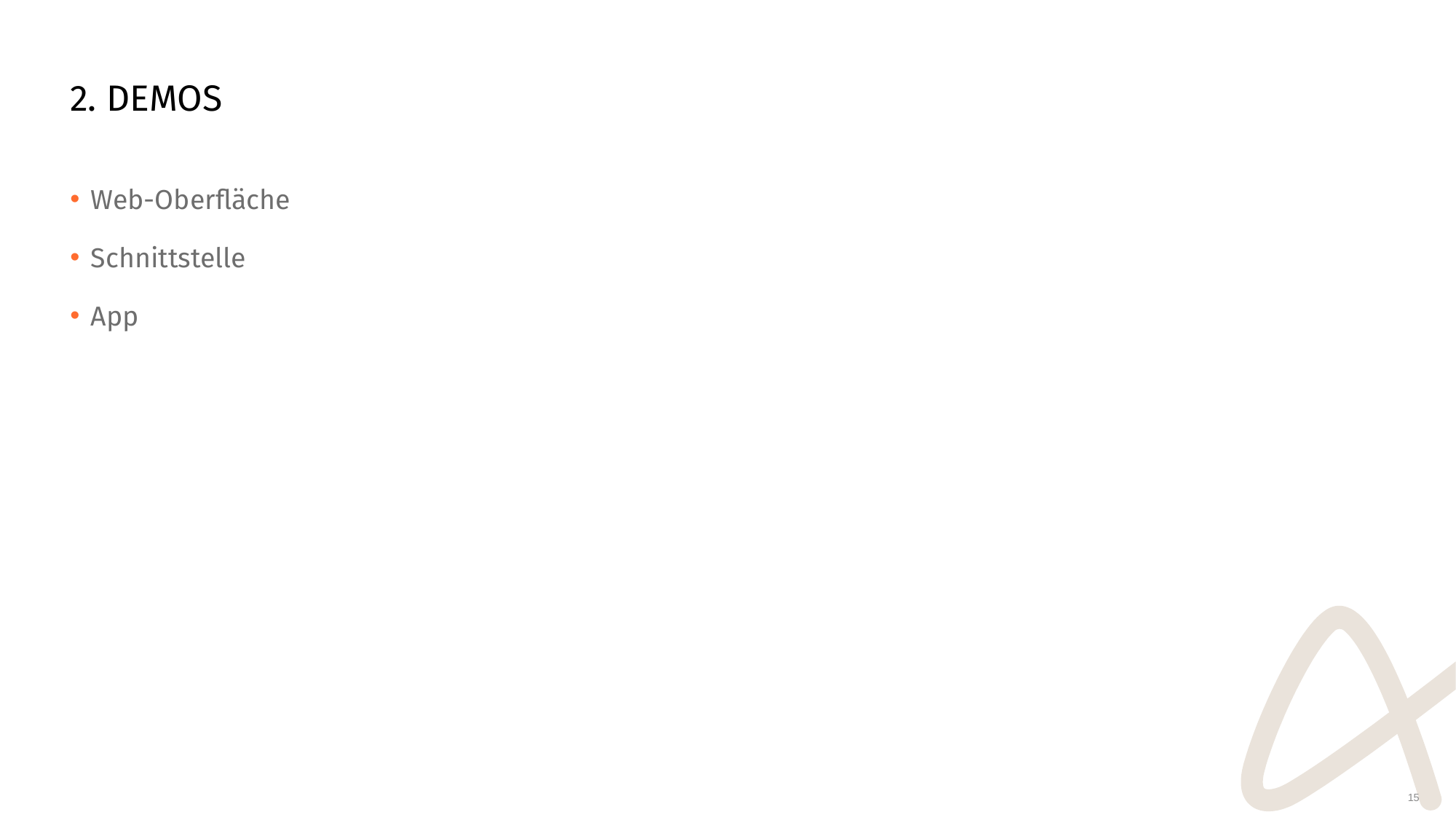

# 2. Demos
Web-Oberfläche
Schnittstelle
App
15